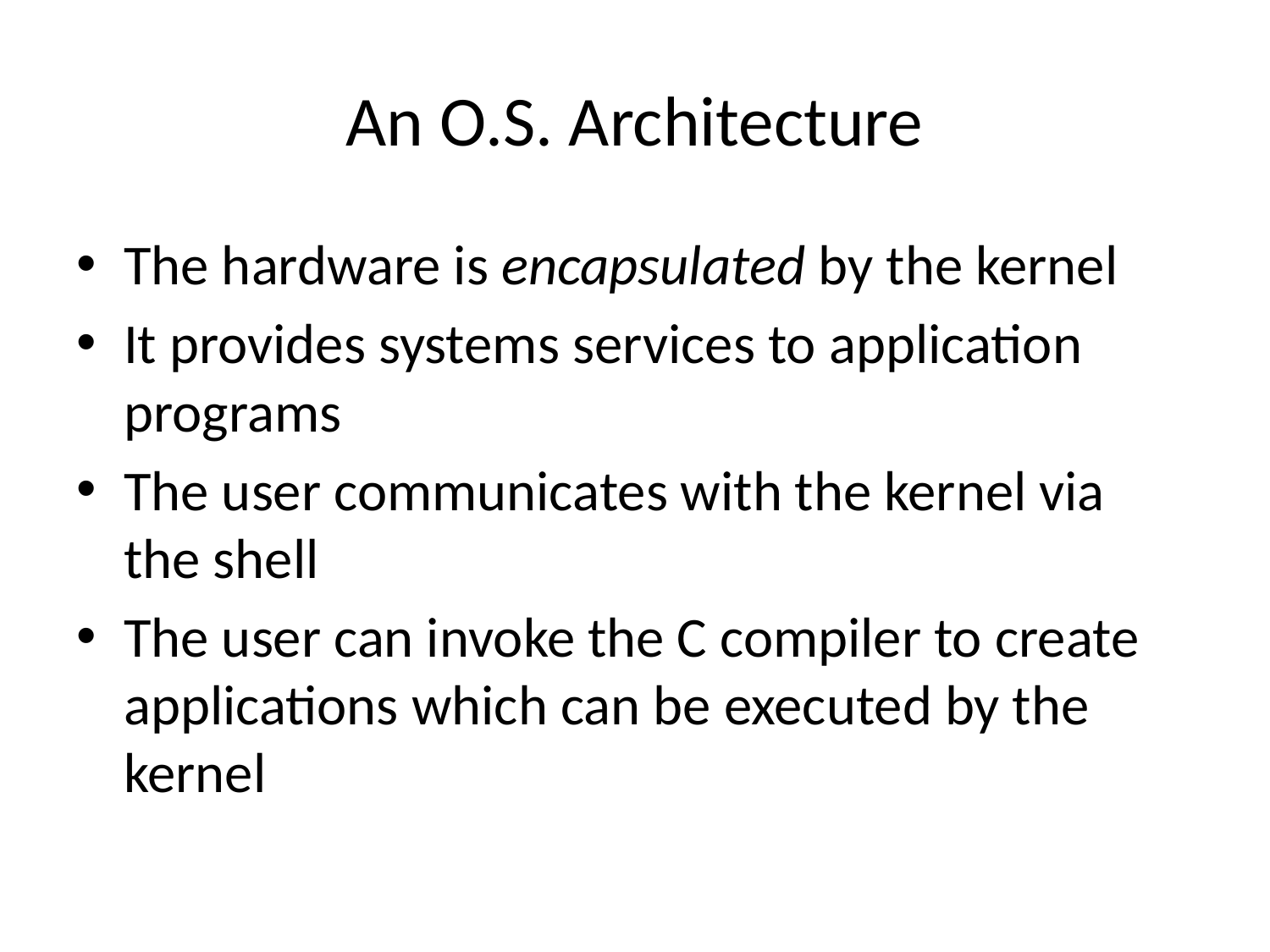

# An O.S. Architecture
The hardware is encapsulated by the kernel
It provides systems services to application programs
The user communicates with the kernel via the shell
The user can invoke the C compiler to create applications which can be executed by the kernel